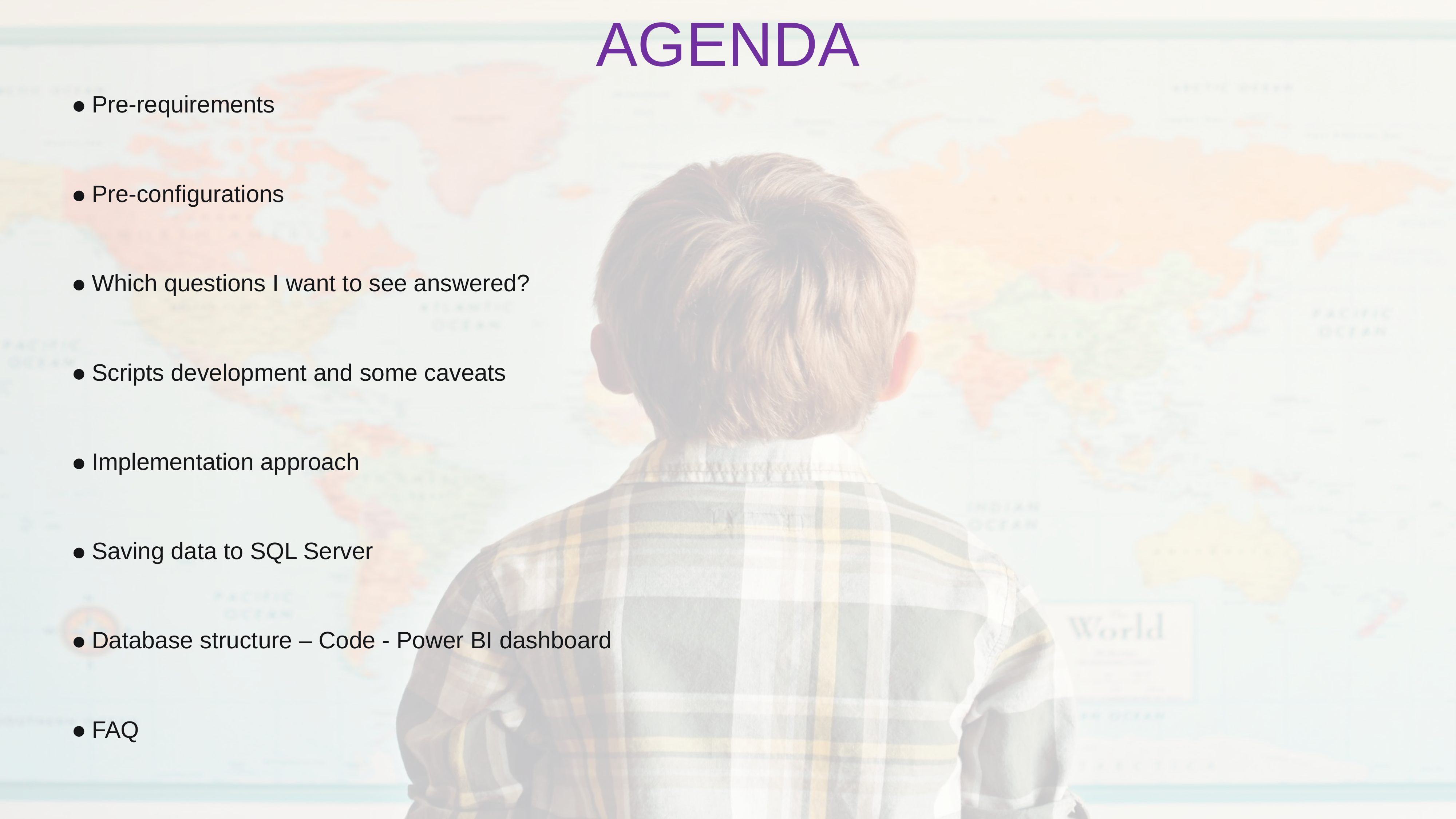

Agenda
Pre-requirements

Pre-configurations

Which questions I want to see answered?

Scripts development and some caveats

Implementation approach

Saving data to SQL Server

Database structure – Code - Power BI dashboard

FAQ